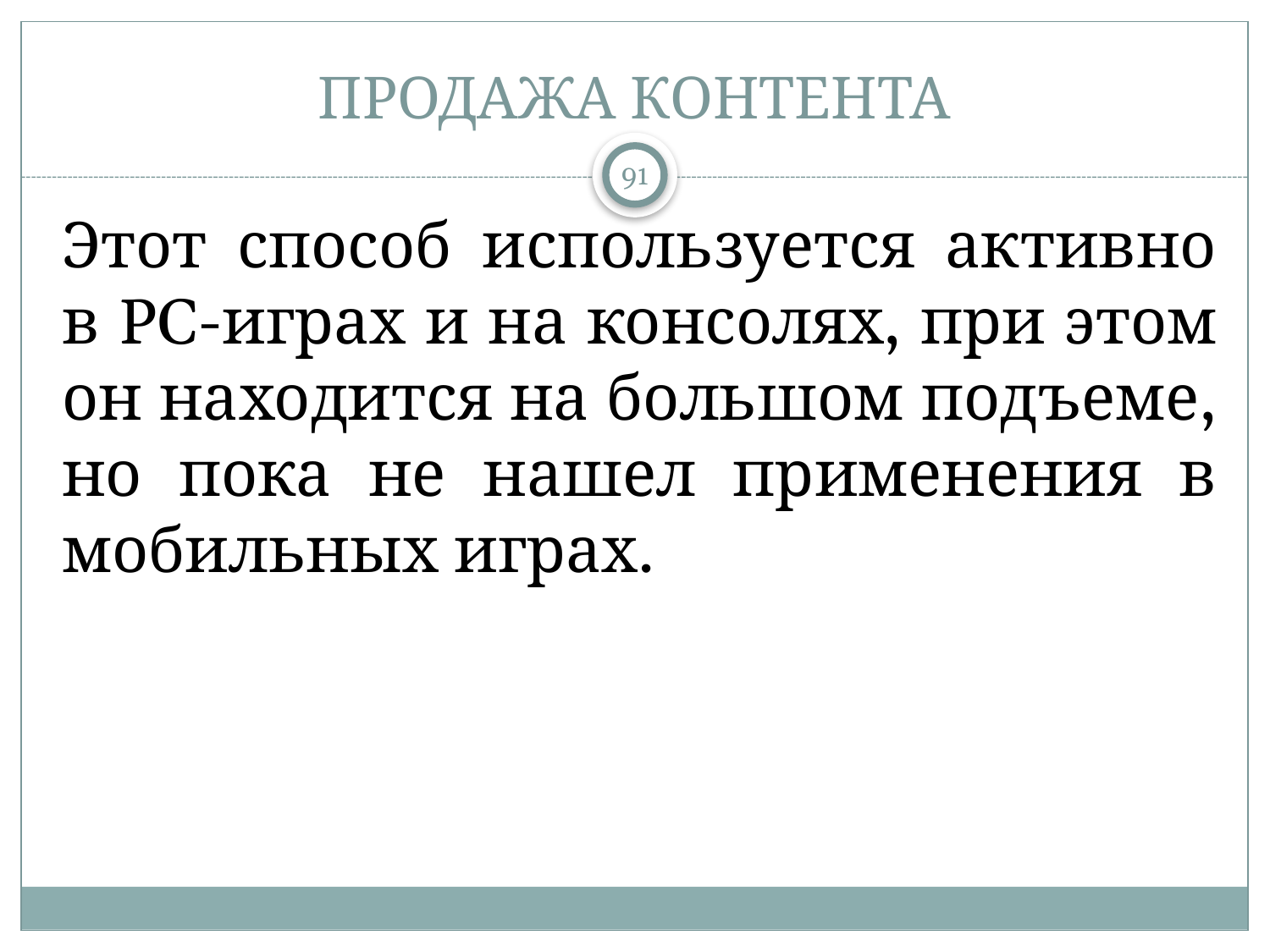

# ПРОДАЖА КОНТЕНТА
91
Этот способ используется активно в PC-играх и на консолях, при этом он находится на большом подъеме, но пока не нашел применения в мобильных играх.